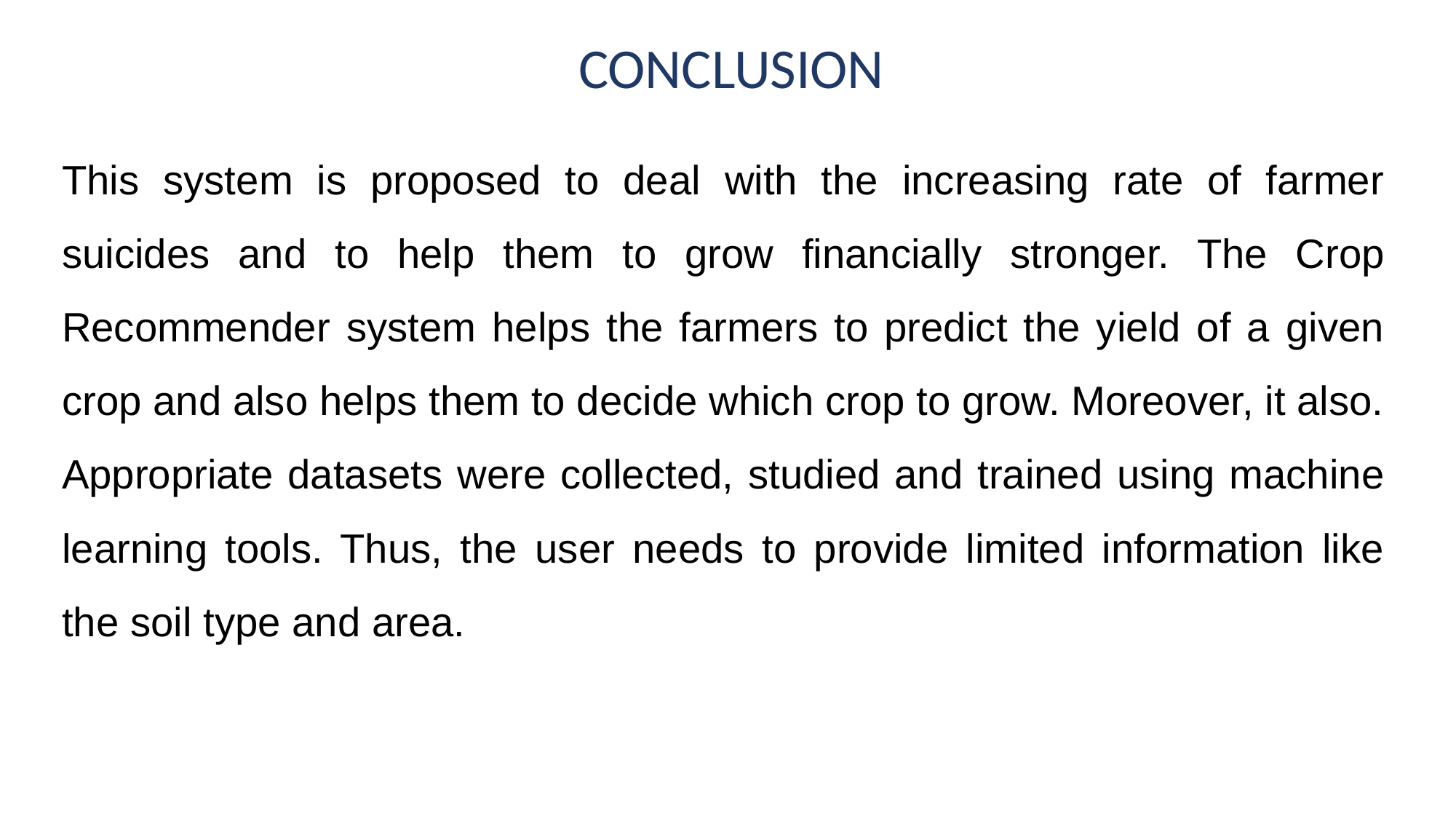

# CONCLUSION
This system is proposed to deal with the increasing rate of farmer suicides and to help them to grow financially stronger. The Crop Recommender system helps the farmers to predict the yield of a given crop and also helps them to decide which crop to grow. Moreover, it also. Appropriate datasets were collected, studied and trained using machine learning tools. Thus, the user needs to provide limited information like the soil type and area.